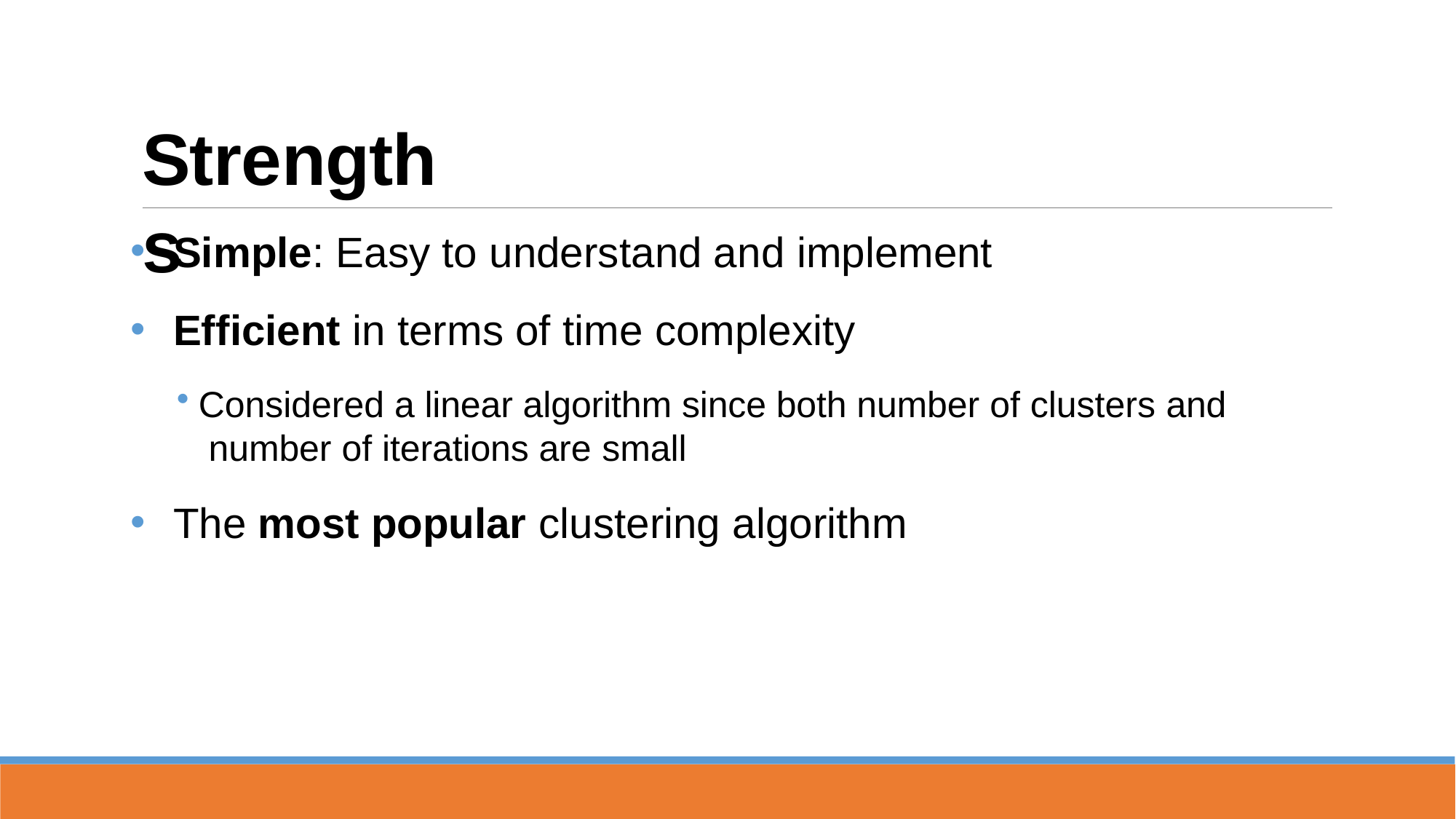

# Strengths
Simple: Easy to understand and implement
Efficient in terms of time complexity
Considered a linear algorithm since both number of clusters and  number of iterations are small
The most popular clustering algorithm